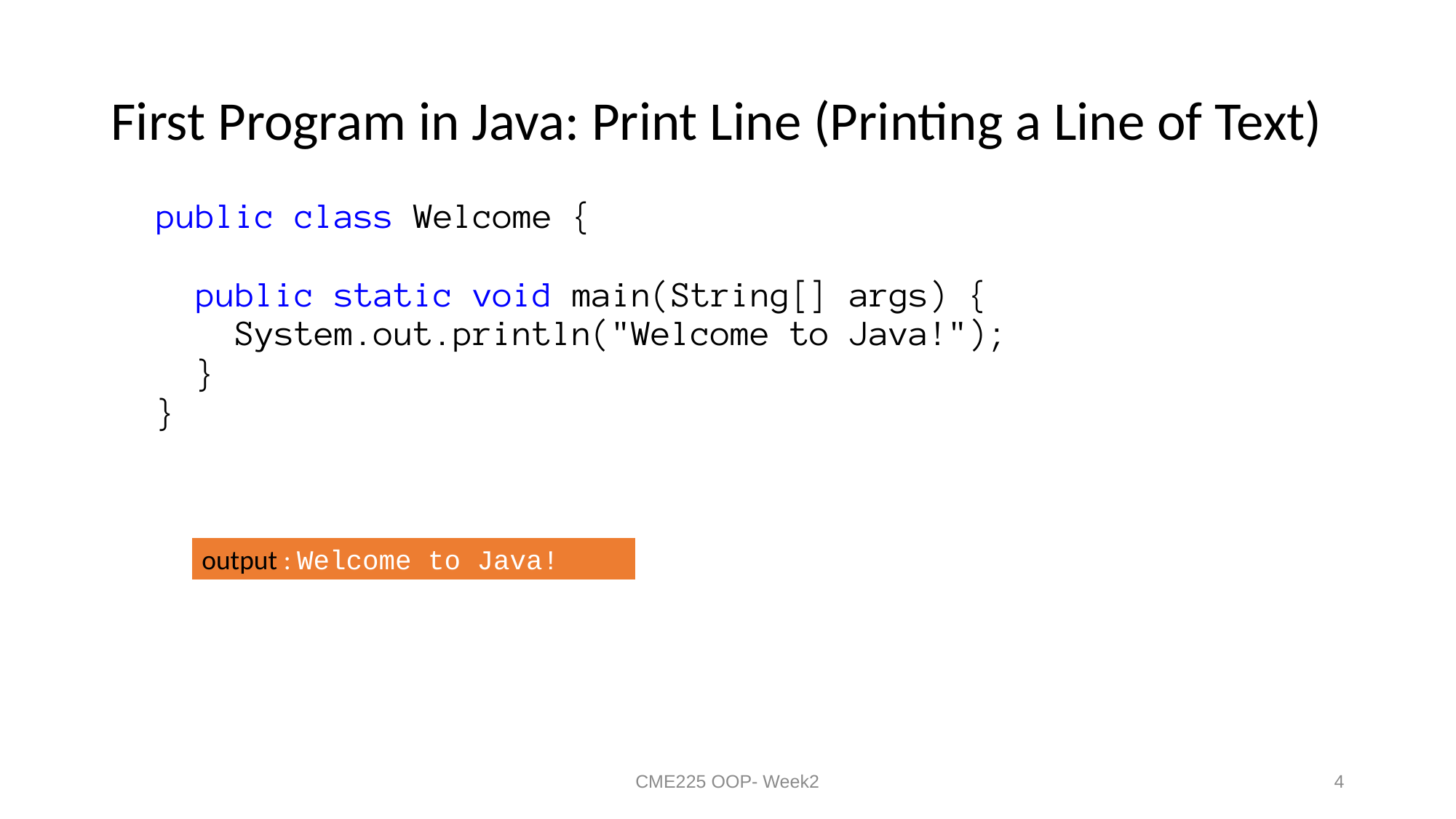

# First Program in Java: Print Line (Printing a Line of Text)
public class Welcome {

  public static void main(String[] args) {
    System.out.println("Welcome to Java!");
  }
}
output : Welcome to Java!
CME225 OOP- Week2
4